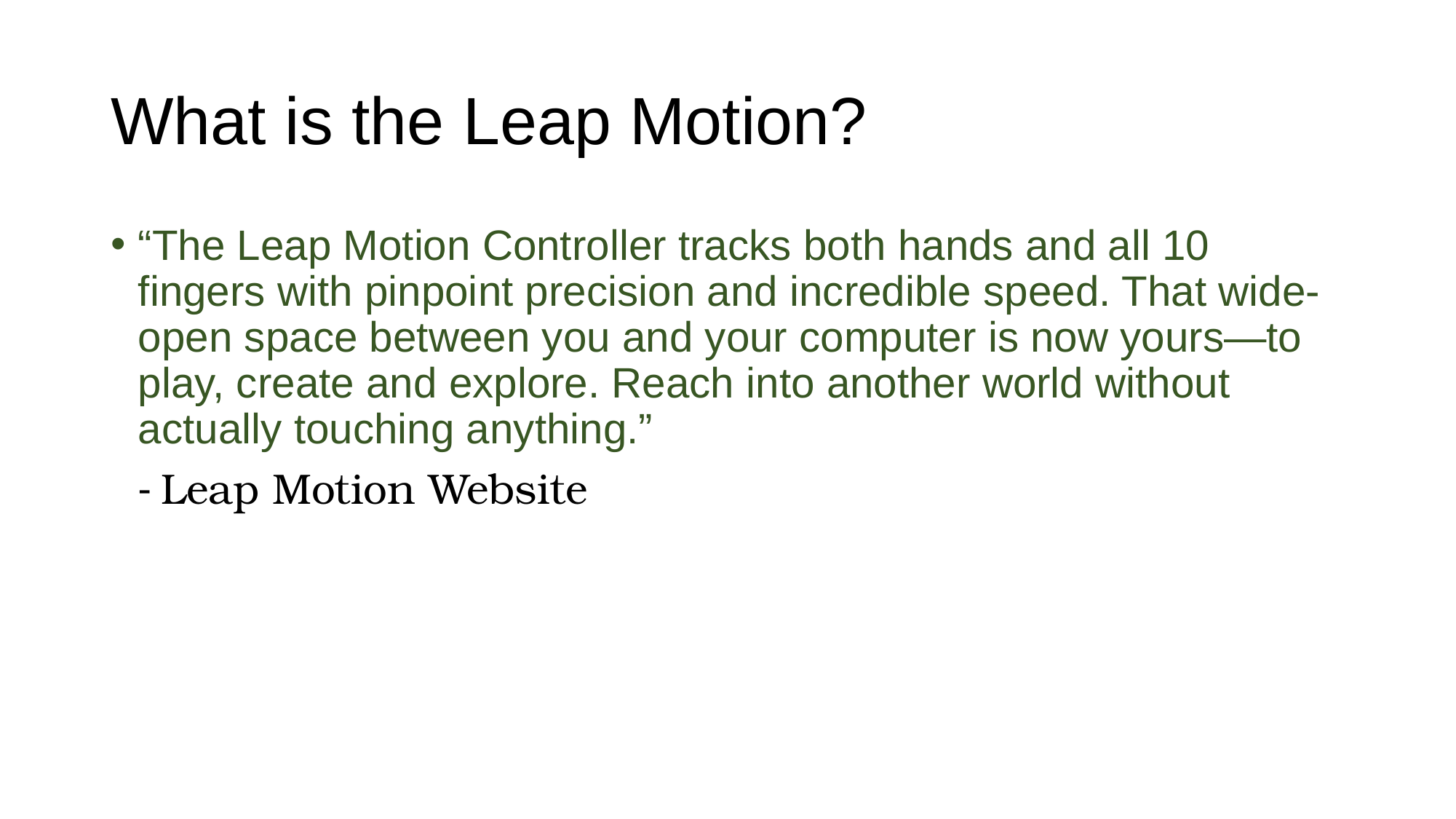

# What is the Leap Motion?
“The Leap Motion Controller tracks both hands and all 10 fingers with pinpoint precision and incredible speed. That wide-open space between you and your computer is now yours—to play, create and explore. Reach into another world without actually touching anything.”
	- Leap Motion Website